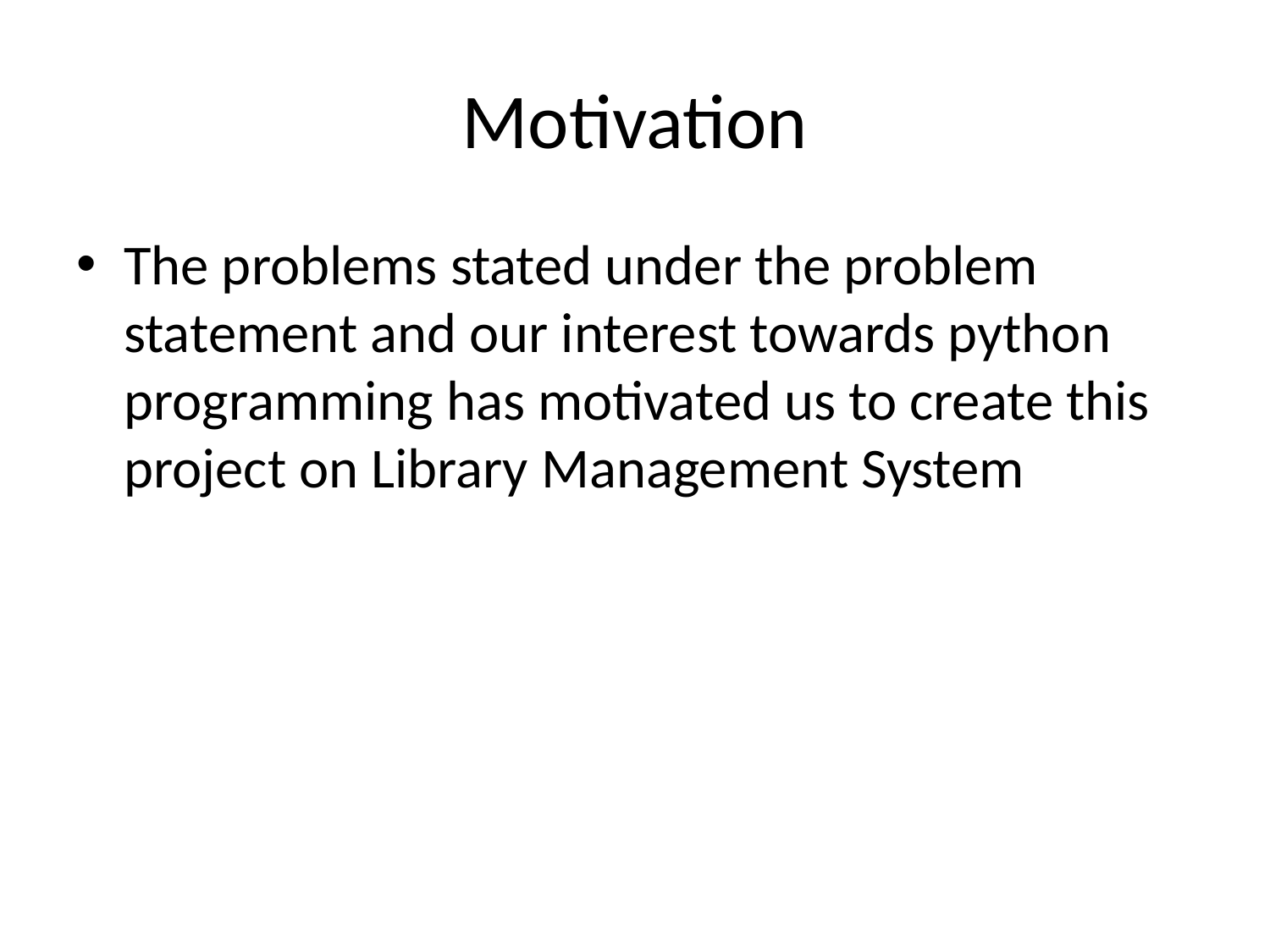

# Motivation
The problems stated under the problem statement and our interest towards python programming has motivated us to create this project on Library Management System